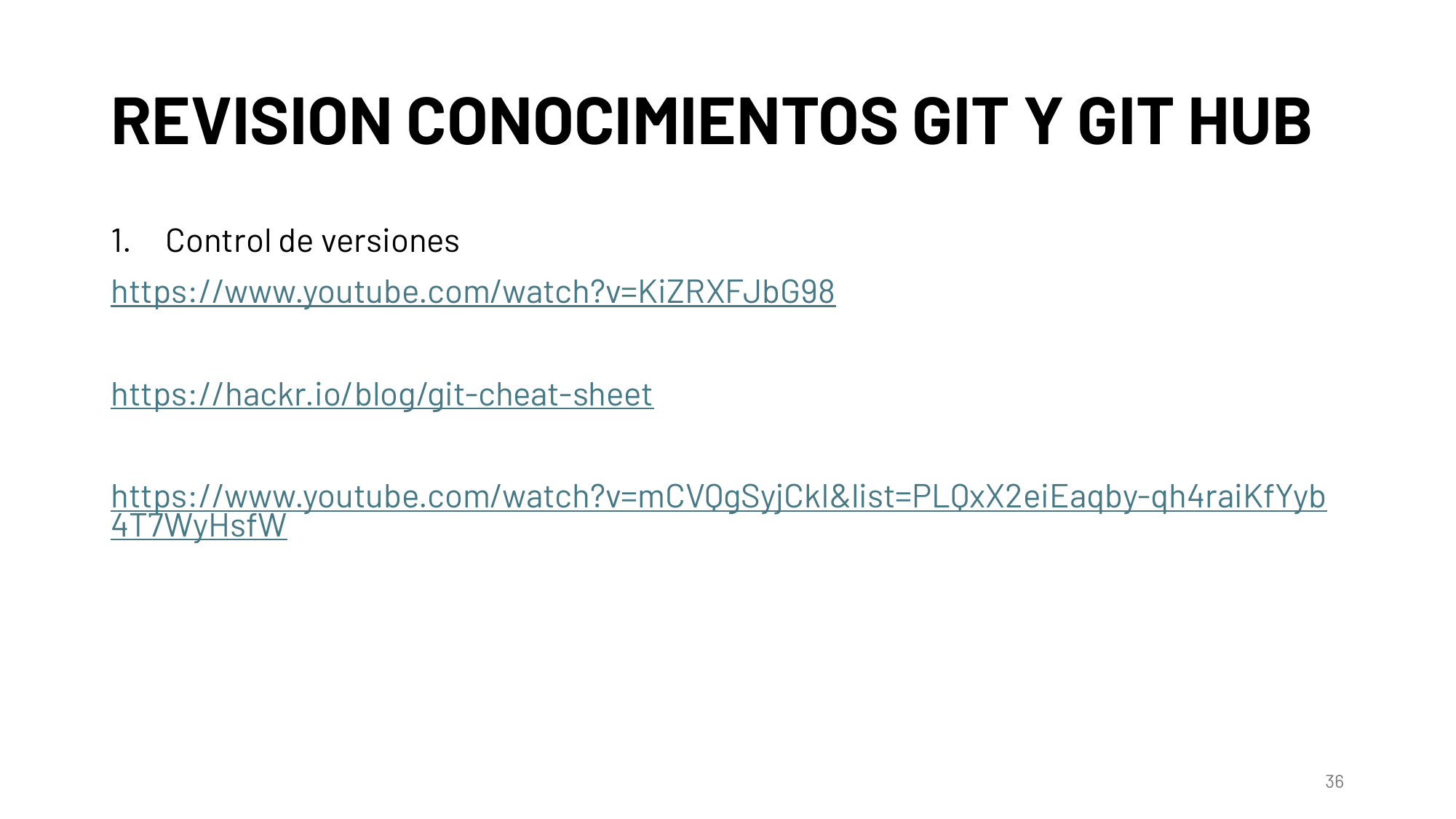

# REVISION CONOCIMIENTOS GIT Y GIT HUB
Control de versiones
https://www.youtube.com/watch?v=KiZRXFJbG98

https://hackr.io/blog/git-cheat-sheet

https://www.youtube.com/watch?v=mCVQgSyjCkI&list=PLQxX2eiEaqby-qh4raiKfYyb4T7WyHsfW

36